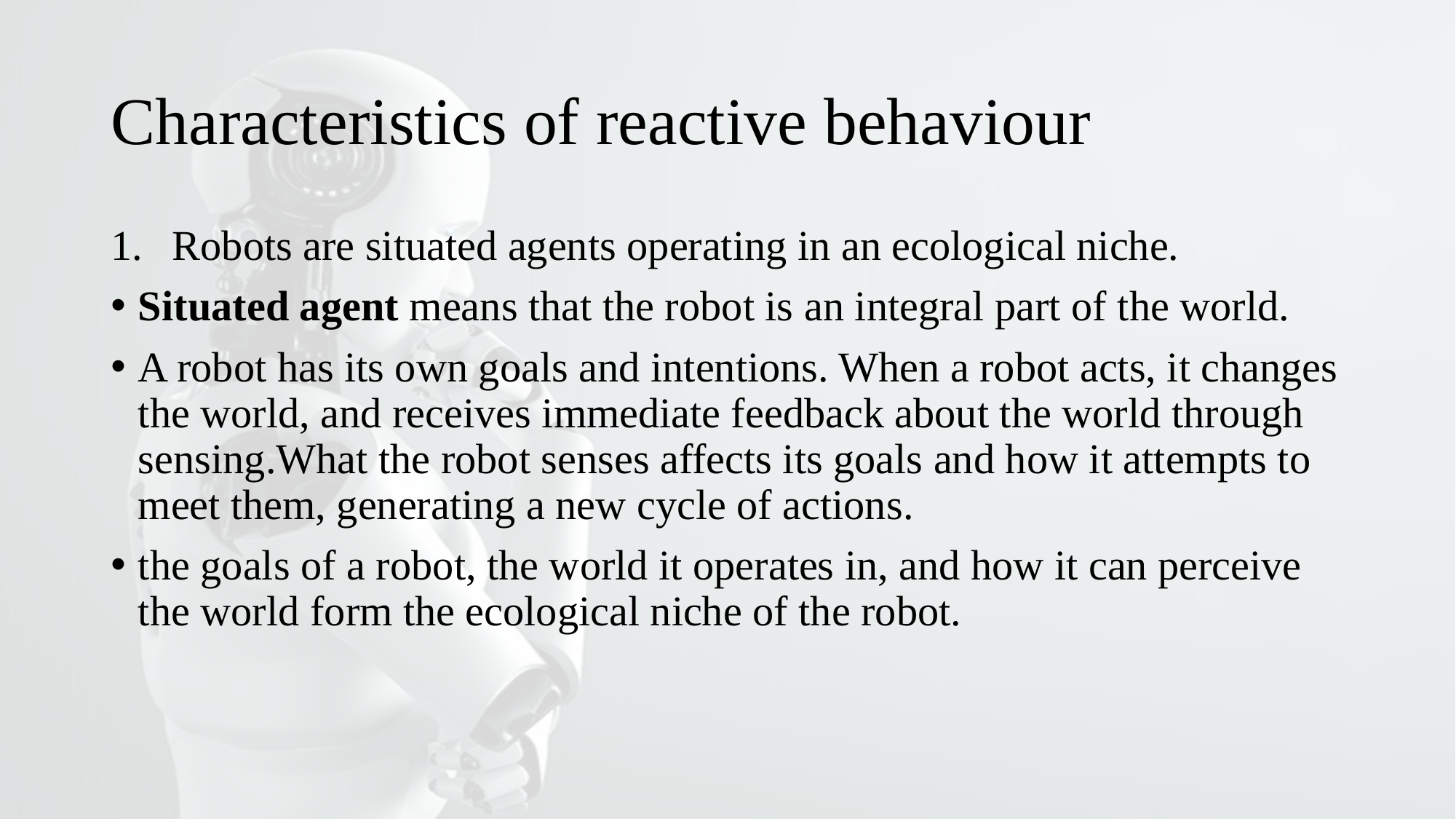

# Characteristics of reactive behaviour
Robots are situated agents operating in an ecological niche.
Situated agent means that the robot is an integral part of the world.
A robot has its own goals and intentions. When a robot acts, it changes the world, and receives immediate feedback about the world through sensing.What the robot senses affects its goals and how it attempts to meet them, generating a new cycle of actions.
the goals of a robot, the world it operates in, and how it can perceive the world form the ecological niche of the robot.